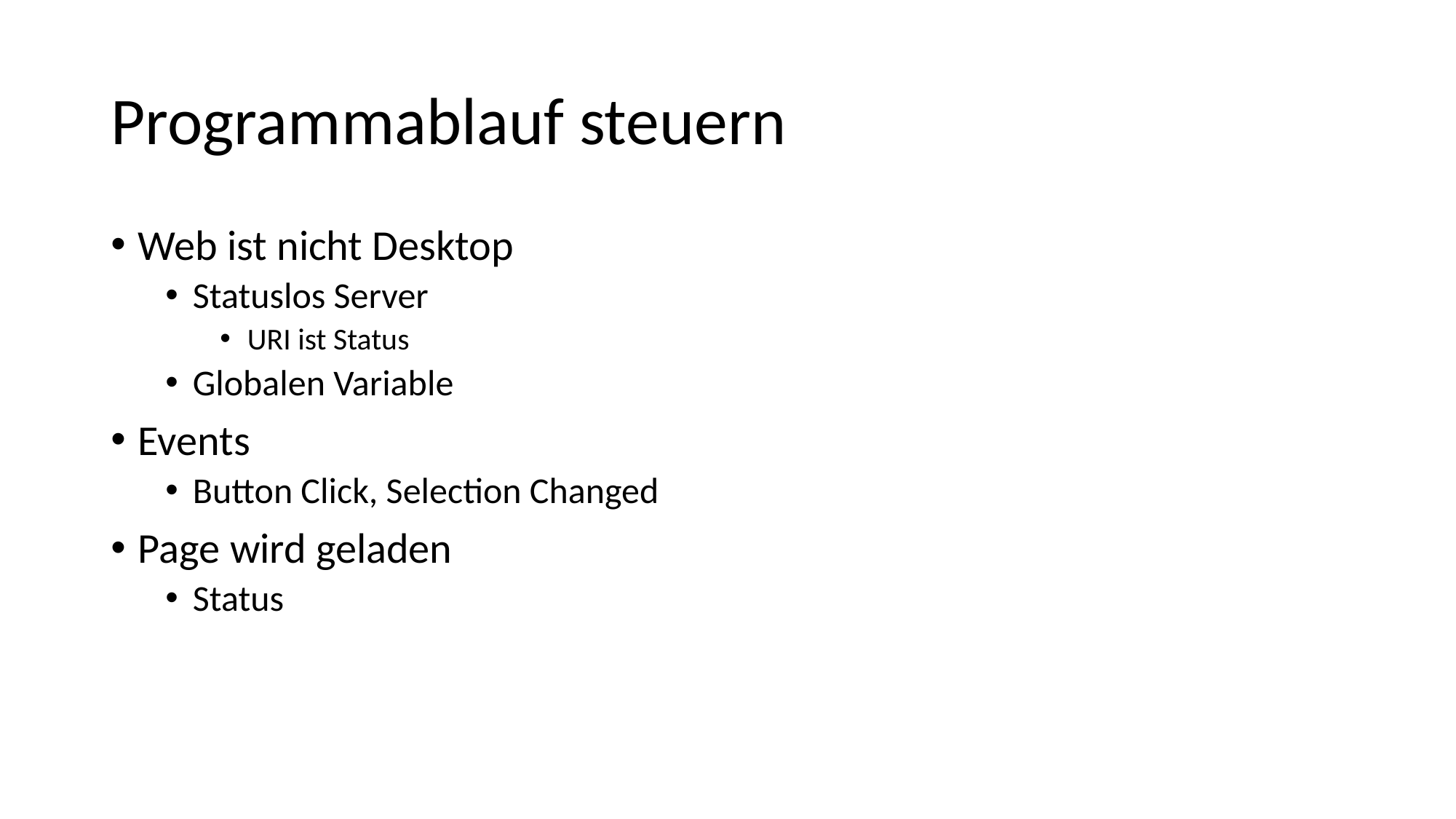

# Programmablauf steuern
Web ist nicht Desktop
Statuslos Server
URI ist Status
Globalen Variable
Events
Button Click, Selection Changed
Page wird geladen
Status